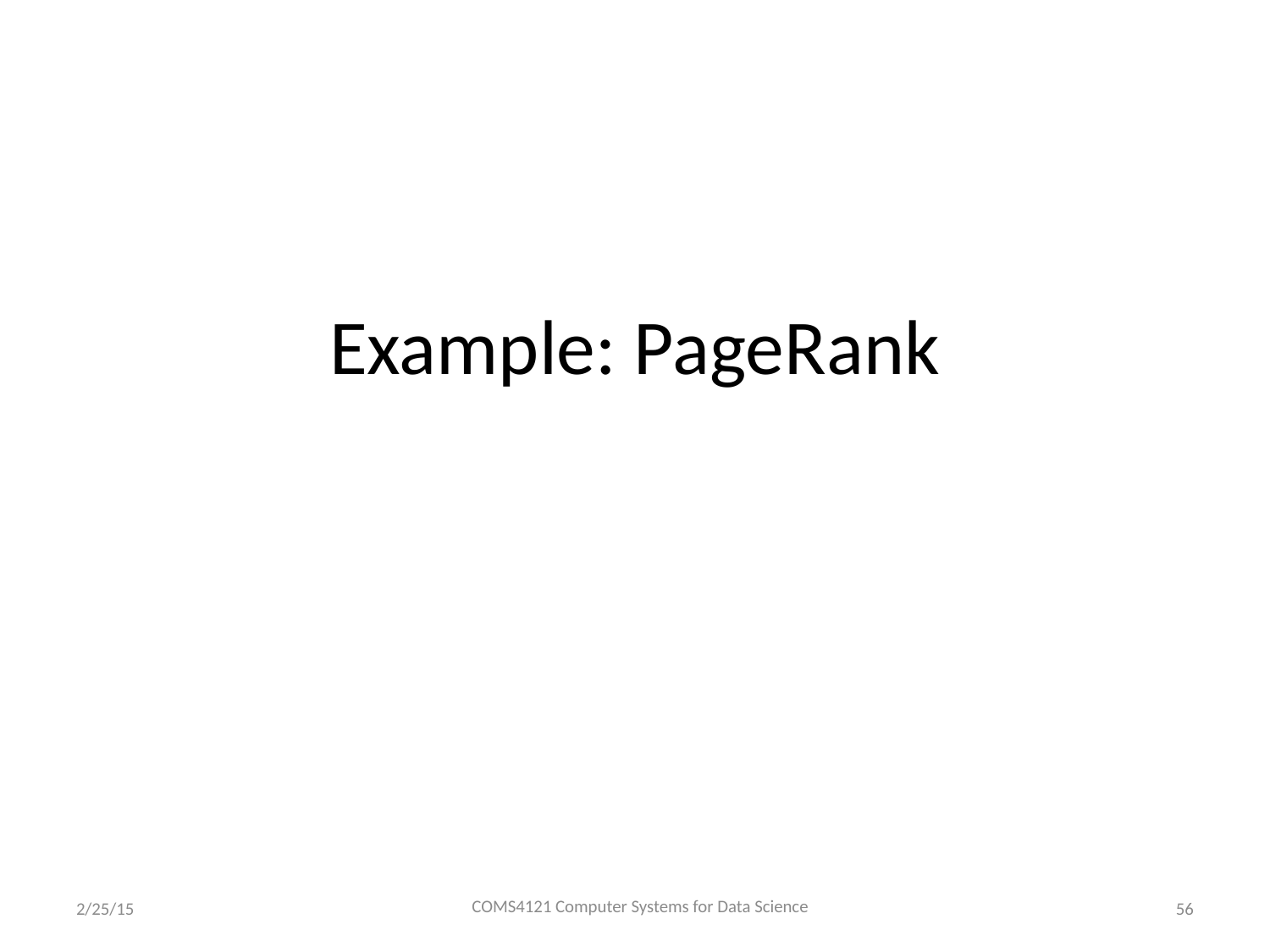

# Example: PageRank
COMS4121 Computer Systems for Data Science
2/25/15
56